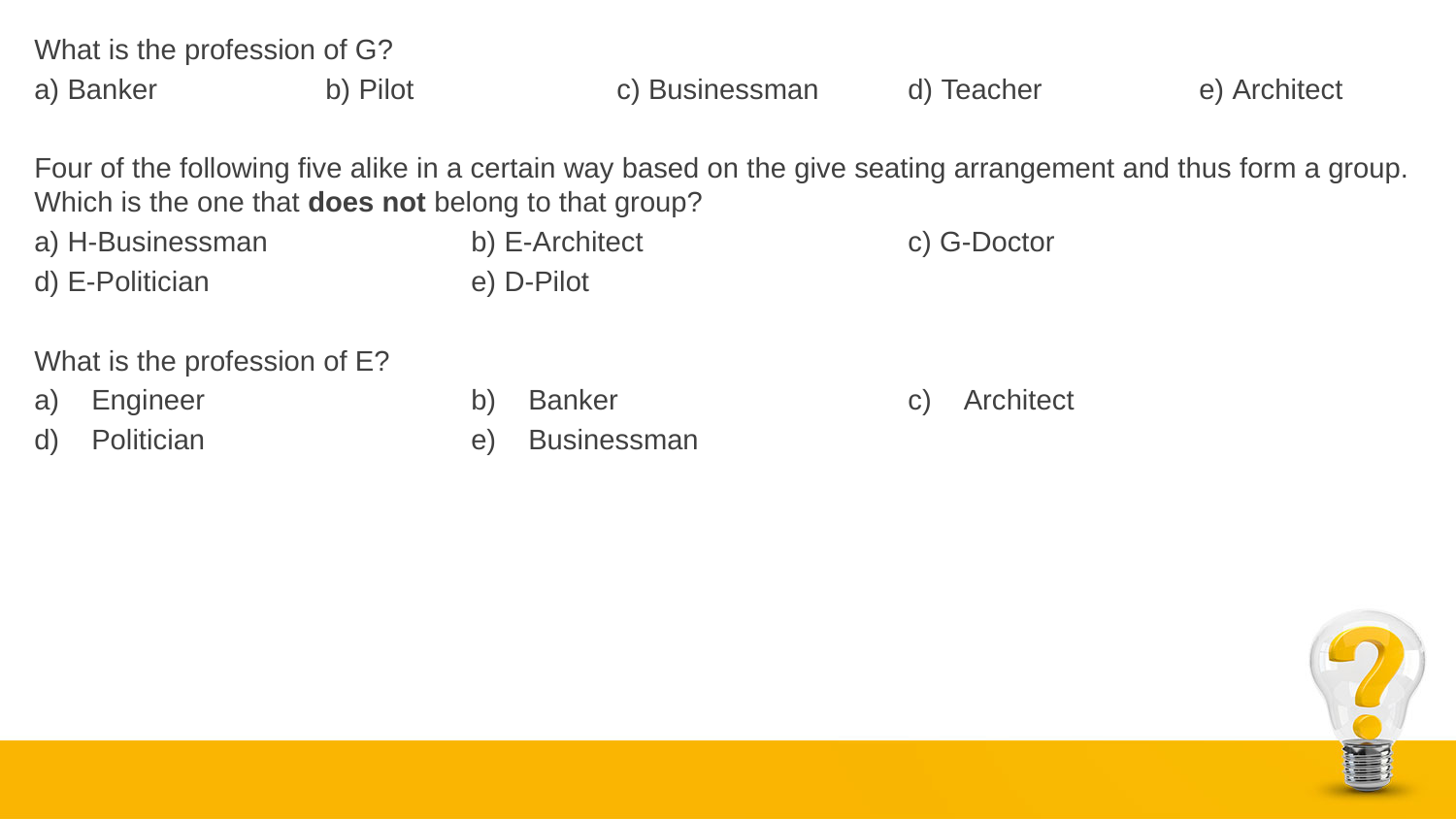

What is the profession of G?
a) Banker		b) Pilot		c) Businessman	d) Teacher		e) Architect

Four of the following five alike in a certain way based on the give seating arrangement and thus form a group. Which is the one that does not belong to that group?
a) H-Businessman		b) E-Architect		c) G-Doctor
d) E-Politician		e) D-Pilot

What is the profession of E?
a)    Engineer		b)    Banker		c)    Architect
d)    Politician		e)    Businessman